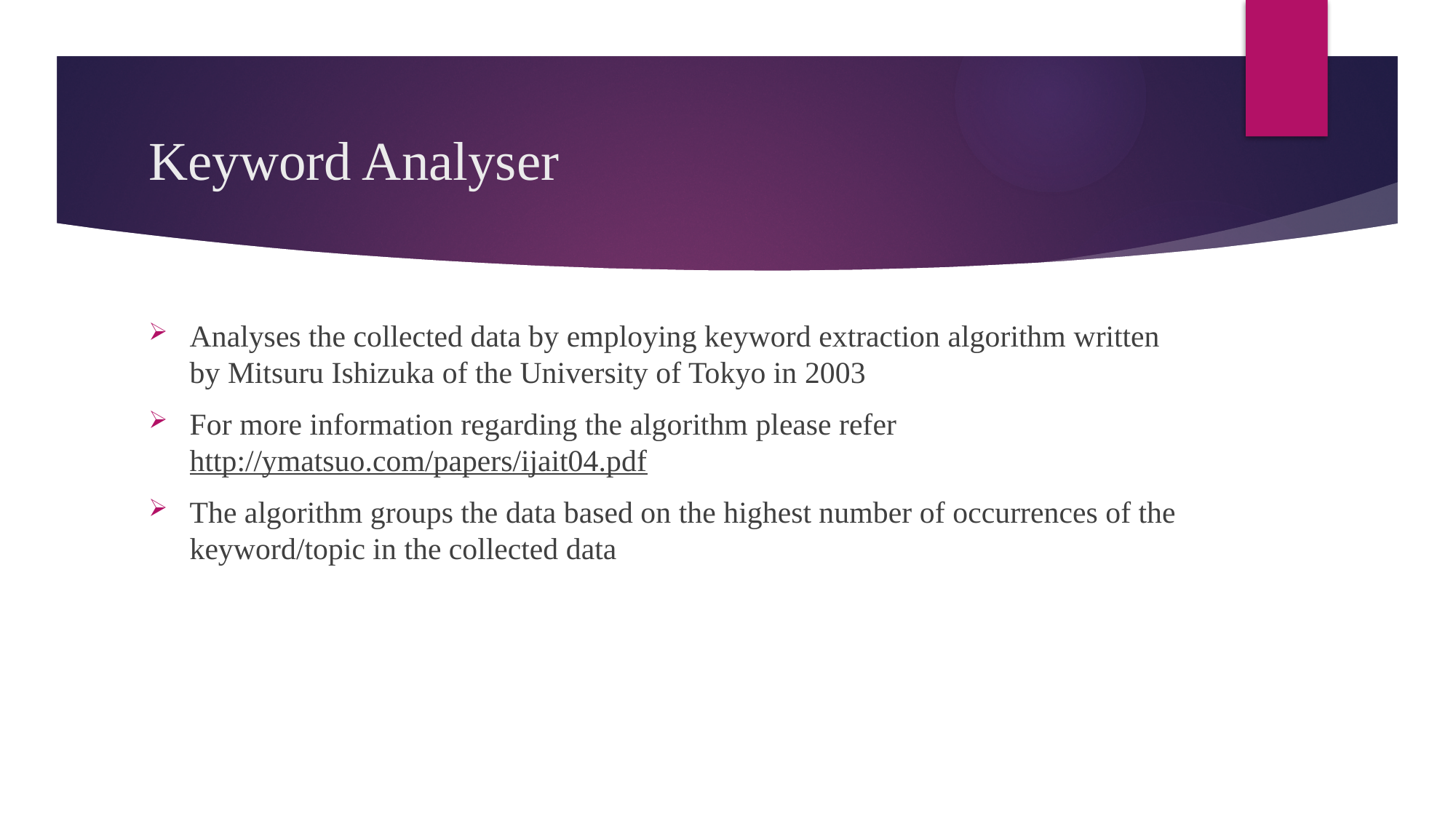

# Keyword Analyser
Analyses the collected data by employing keyword extraction algorithm written by Mitsuru Ishizuka of the University of Tokyo in 2003
For more information regarding the algorithm please refer http://ymatsuo.com/papers/ijait04.pdf
The algorithm groups the data based on the highest number of occurrences of the keyword/topic in the collected data